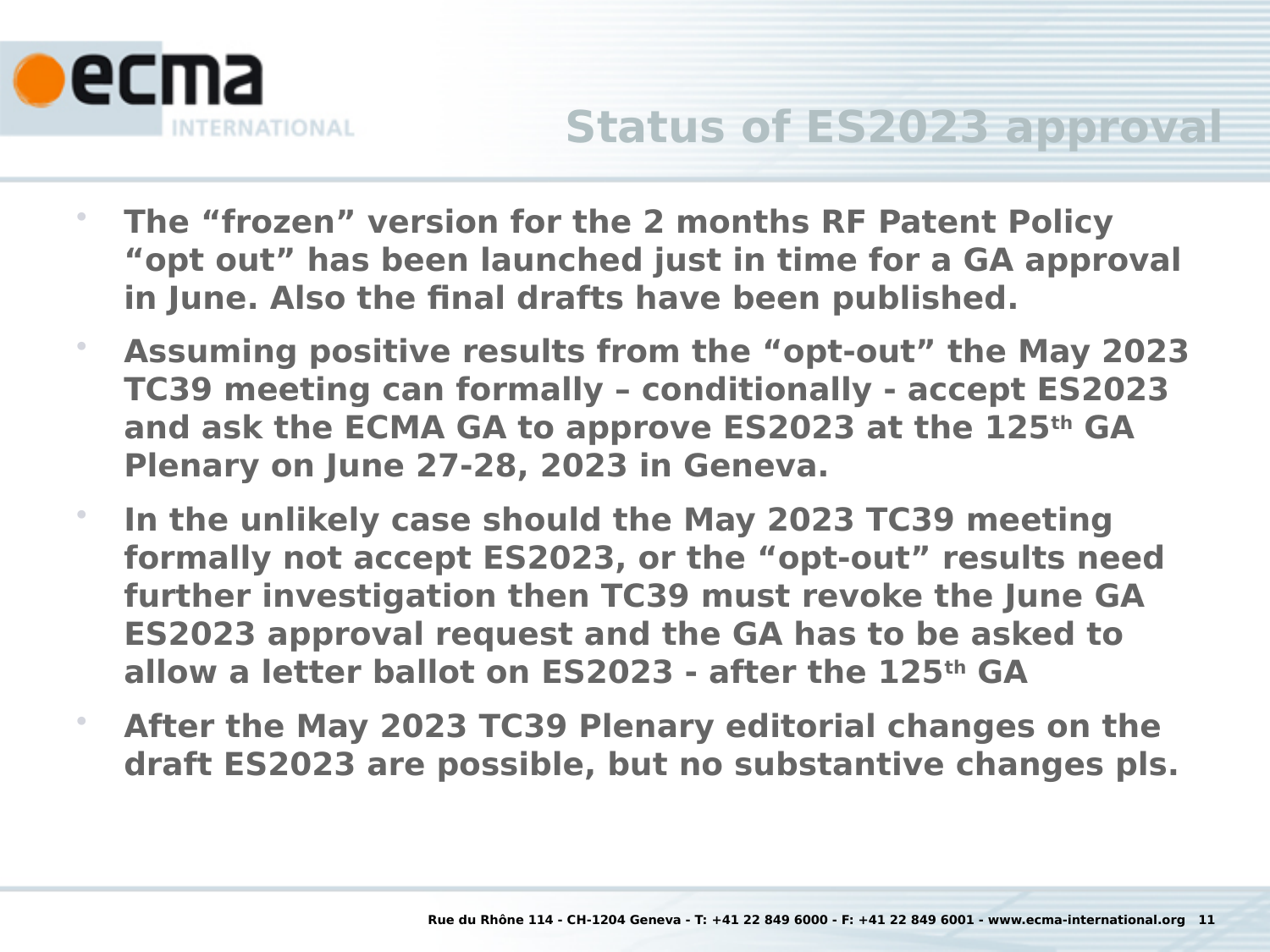

# Status of ES2023 approval
The “frozen” version for the 2 months RF Patent Policy “opt out” has been launched just in time for a GA approval in June. Also the final drafts have been published.
Assuming positive results from the “opt-out” the May 2023 TC39 meeting can formally – conditionally - accept ES2023 and ask the ECMA GA to approve ES2023 at the 125th GA Plenary on June 27-28, 2023 in Geneva.
In the unlikely case should the May 2023 TC39 meeting formally not accept ES2023, or the “opt-out” results need further investigation then TC39 must revoke the June GA ES2023 approval request and the GA has to be asked to allow a letter ballot on ES2023 - after the 125th GA
After the May 2023 TC39 Plenary editorial changes on the draft ES2023 are possible, but no substantive changes pls.

Rue du Rhône 114 - CH-1204 Geneva - T: +41 22 849 6000 - F: +41 22 849 6001 - www.ecma-international.org   11